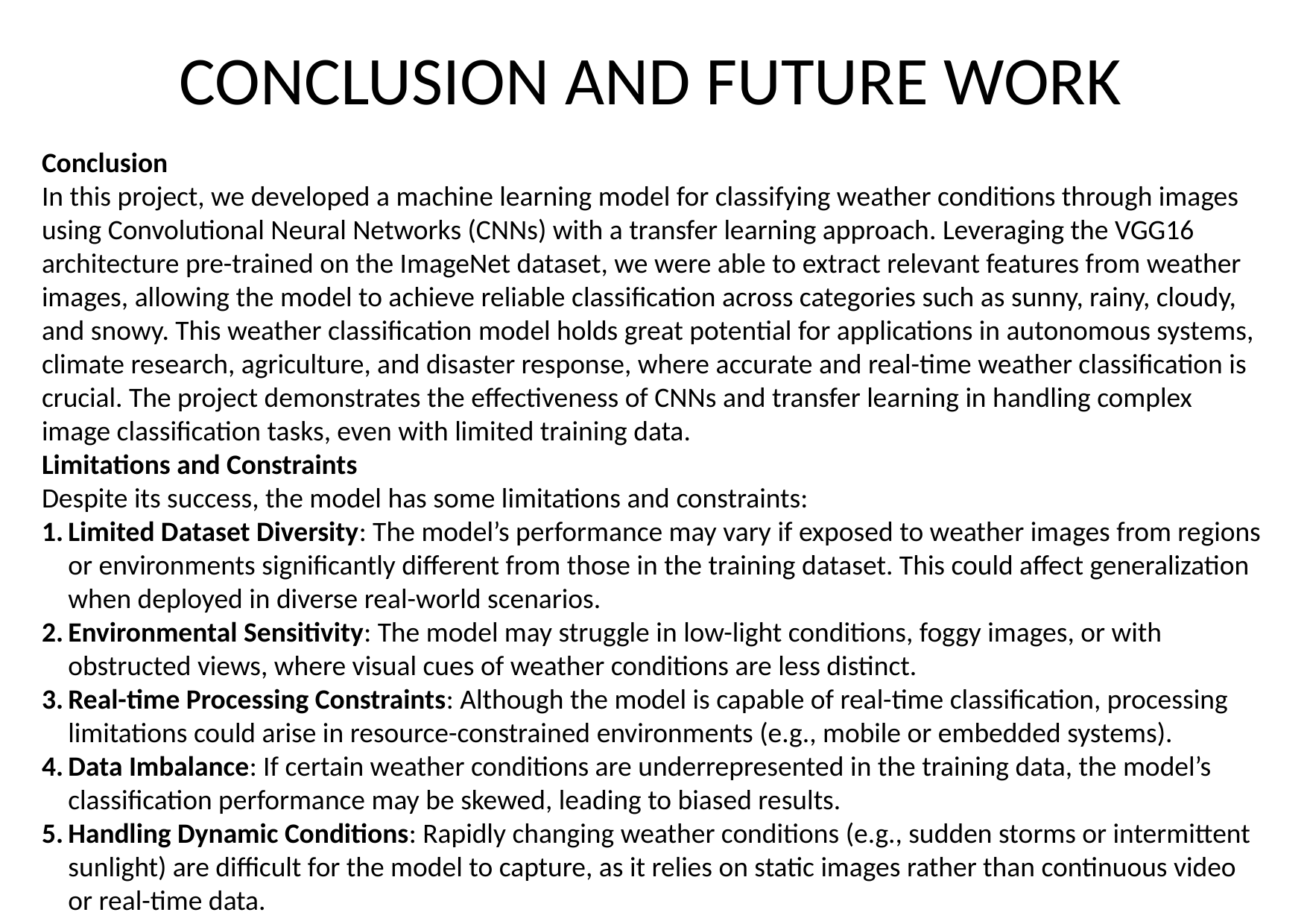

CONCLUSION AND FUTURE WORK

Conclusion
In this project, we developed a machine learning model for classifying weather conditions through images using Convolutional Neural Networks (CNNs) with a transfer learning approach. Leveraging the VGG16 architecture pre-trained on the ImageNet dataset, we were able to extract relevant features from weather images, allowing the model to achieve reliable classification across categories such as sunny, rainy, cloudy, and snowy. This weather classification model holds great potential for applications in autonomous systems, climate research, agriculture, and disaster response, where accurate and real-time weather classification is crucial. The project demonstrates the effectiveness of CNNs and transfer learning in handling complex image classification tasks, even with limited training data.
Limitations and Constraints
Despite its success, the model has some limitations and constraints:
Limited Dataset Diversity: The model’s performance may vary if exposed to weather images from regions or environments significantly different from those in the training dataset. This could affect generalization when deployed in diverse real-world scenarios.
Environmental Sensitivity: The model may struggle in low-light conditions, foggy images, or with obstructed views, where visual cues of weather conditions are less distinct.
Real-time Processing Constraints: Although the model is capable of real-time classification, processing limitations could arise in resource-constrained environments (e.g., mobile or embedded systems).
Data Imbalance: If certain weather conditions are underrepresented in the training data, the model’s classification performance may be skewed, leading to biased results.
Handling Dynamic Conditions: Rapidly changing weather conditions (e.g., sudden storms or intermittent sunlight) are difficult for the model to capture, as it relies on static images rather than continuous video or real-time data.